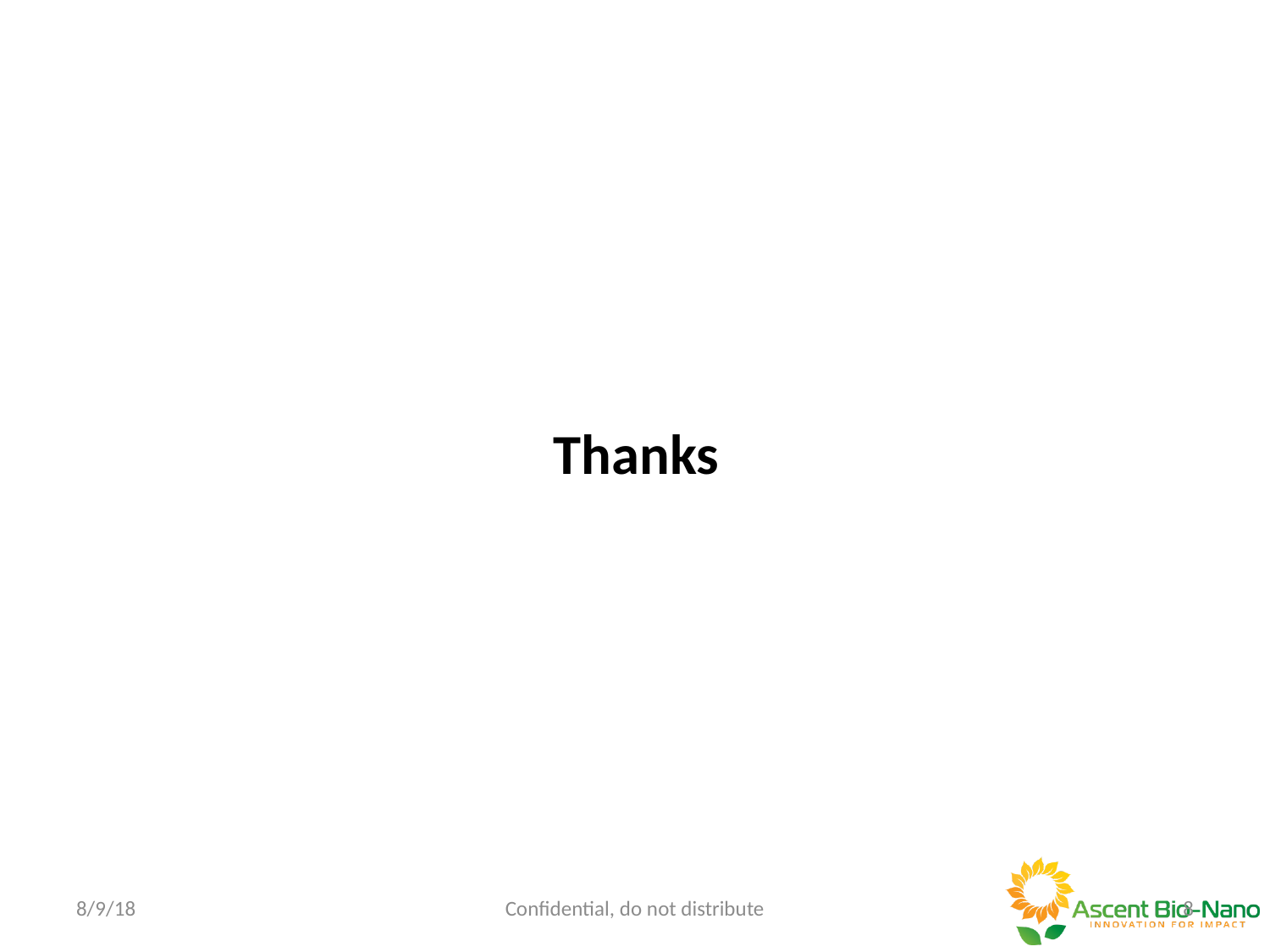

# Thanks
8/9/18
Confidential, do not distribute
8